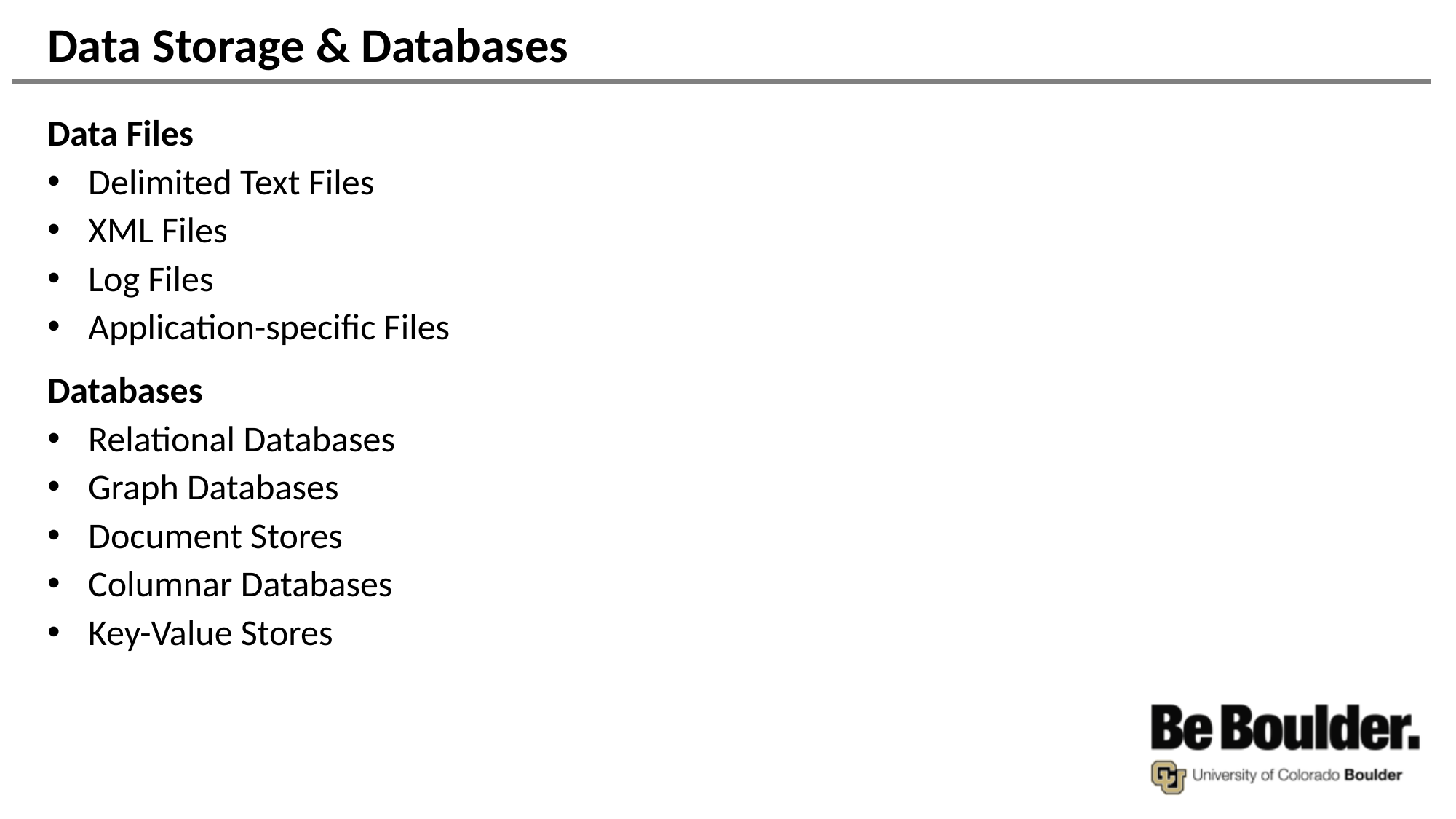

# Data Storage & Databases
Data Files
Delimited Text Files
XML Files
Log Files
Application-specific Files
Databases
Relational Databases
Graph Databases
Document Stores
Columnar Databases
Key-Value Stores